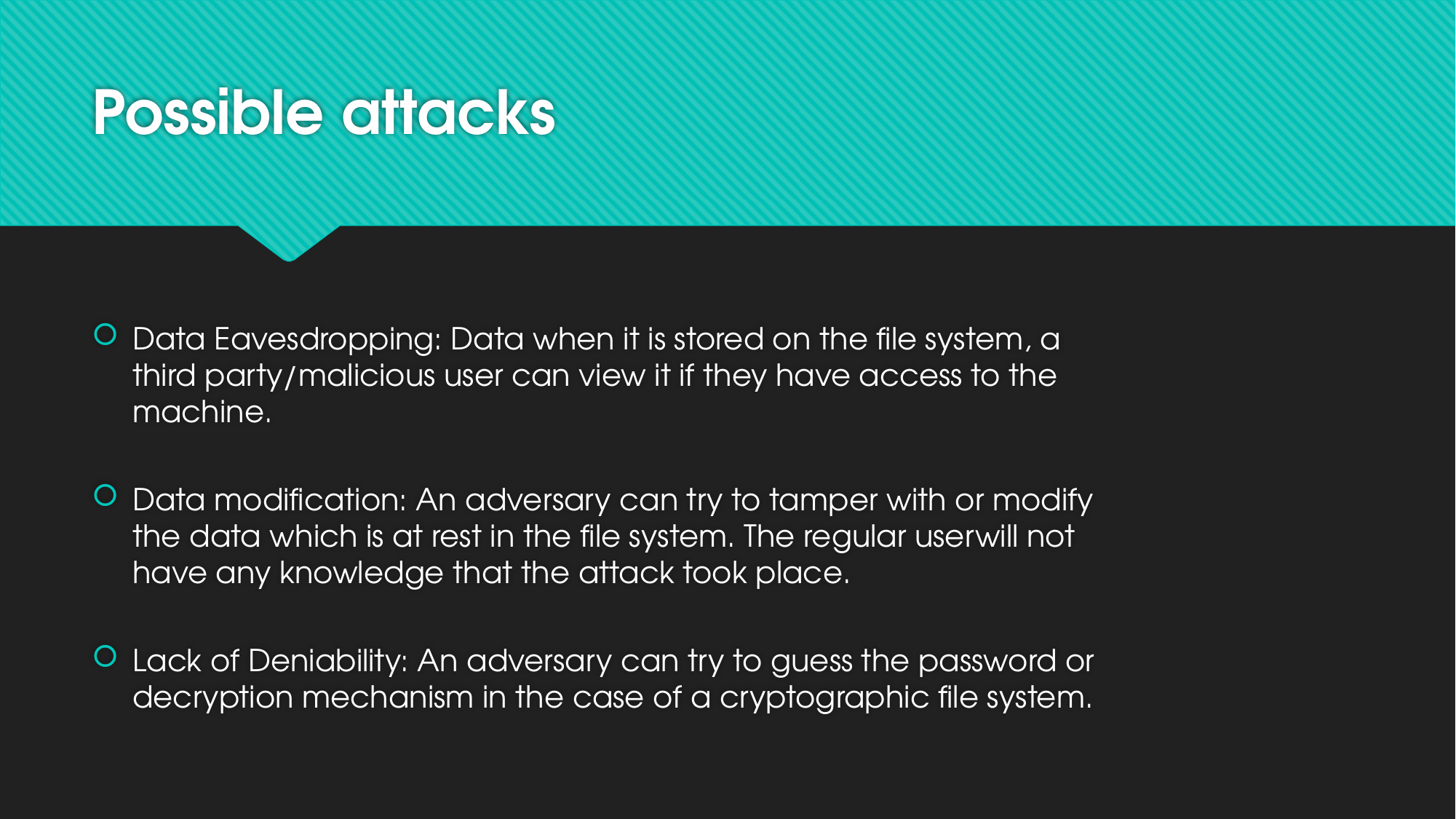

# Possible attacks
Data Eavesdropping: Data when it is stored on the file system, a third party/malicious user can view it if they have access to the machine.
Data modification: An adversary can try to tamper with or modify the data which is at rest in the file system. The regular userwill not have any knowledge that the attack took place.
Lack of Deniability: An adversary can try to guess the password or decryption mechanism in the case of a cryptographic file system.